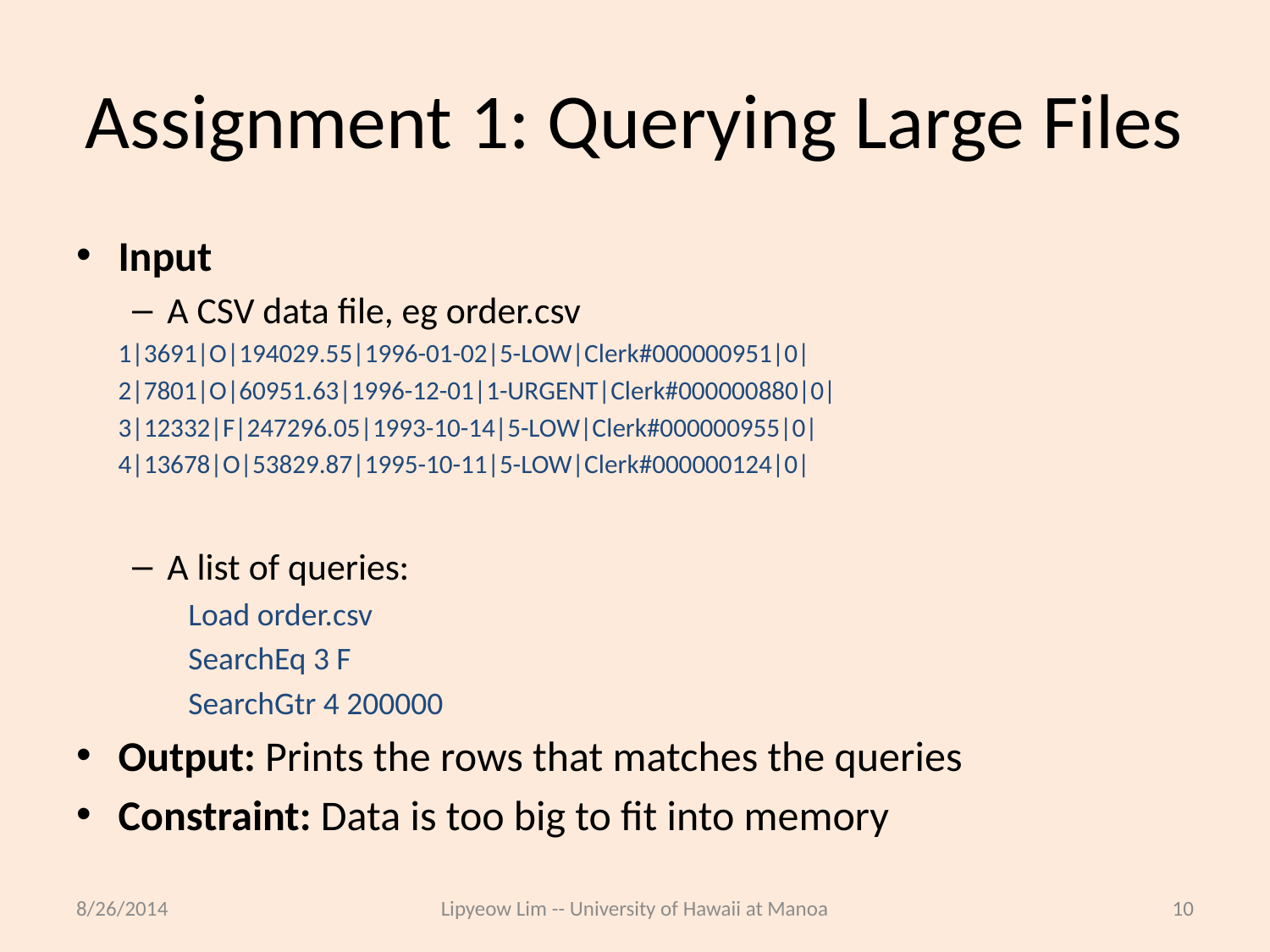

# Assignment 1: Querying Large Files
Input
A CSV data file, eg order.csv
		1|3691|O|194029.55|1996-01-02|5-LOW|Clerk#000000951|0|
		2|7801|O|60951.63|1996-12-01|1-URGENT|Clerk#000000880|0|
		3|12332|F|247296.05|1993-10-14|5-LOW|Clerk#000000955|0|
		4|13678|O|53829.87|1995-10-11|5-LOW|Clerk#000000124|0|

A list of queries:
Load order.csv
SearchEq 3 F
SearchGtr 4 200000
Output: Prints the rows that matches the queries
Constraint: Data is too big to fit into memory
8/26/2014
Lipyeow Lim -- University of Hawaii at Manoa
10